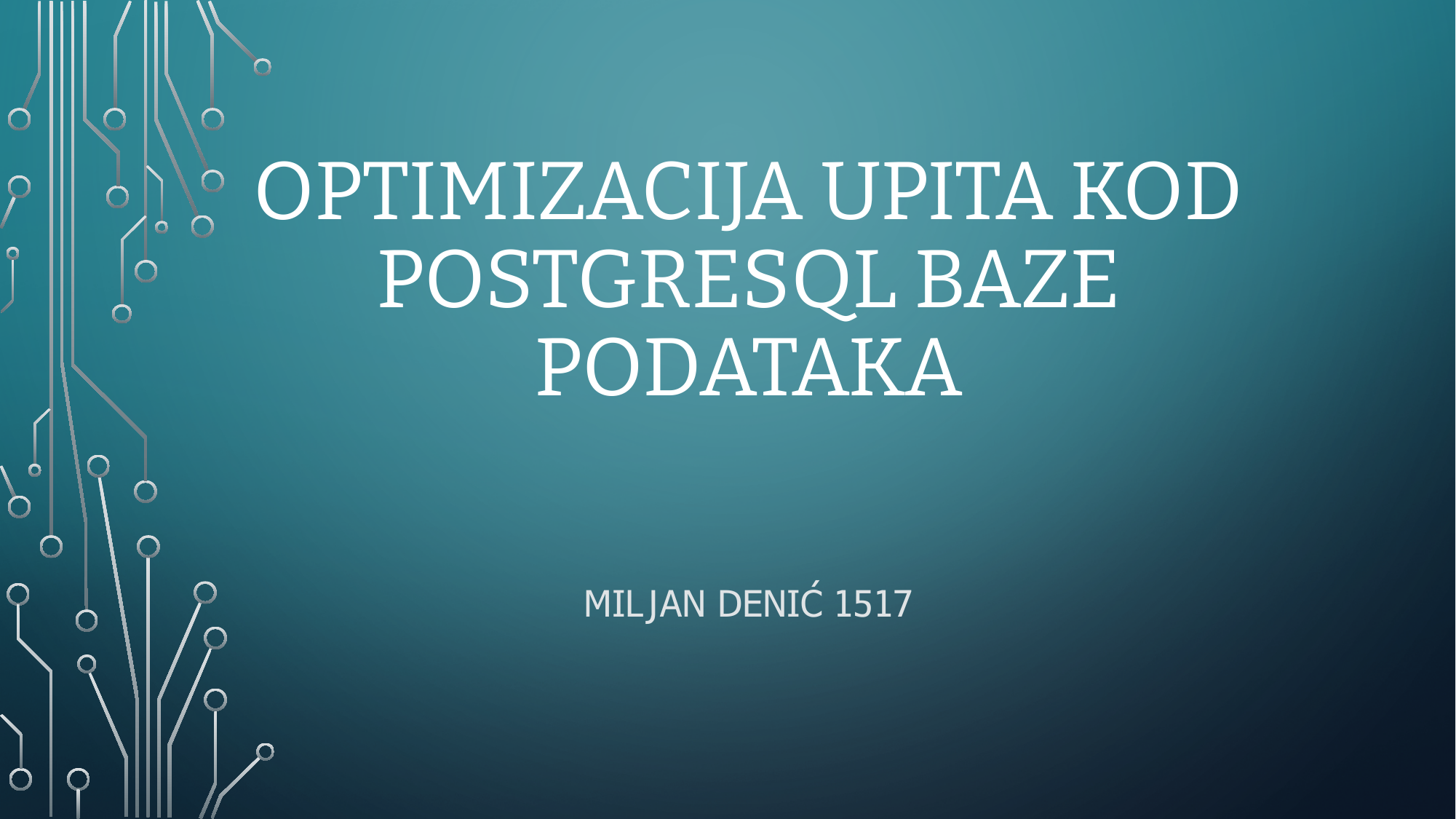

# Optimizacija upita kod Postgresql baze podataka
Miljan Denić 1517